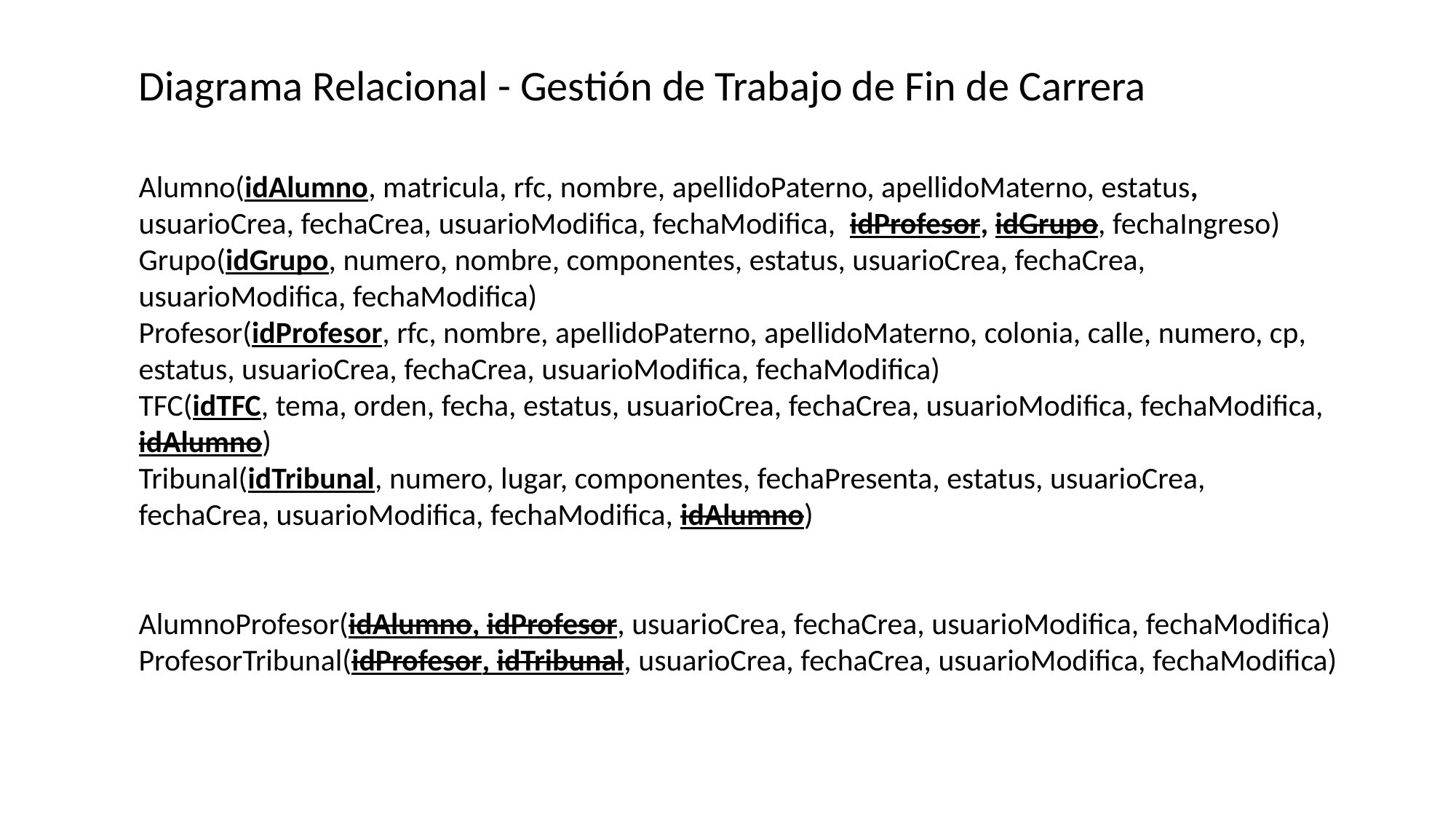

Diagrama Relacional - Gestión de Trabajo de Fin de Carrera
Alumno(idAlumno, matricula, rfc, nombre, apellidoPaterno, apellidoMaterno, estatus, usuarioCrea, fechaCrea, usuarioModifica, fechaModifica,  idProfesor, idGrupo, fechaIngreso)
Grupo(idGrupo, numero, nombre, componentes, estatus, usuarioCrea, fechaCrea, usuarioModifica, fechaModifica)
Profesor(idProfesor, rfc, nombre, apellidoPaterno, apellidoMaterno, colonia, calle, numero, cp, estatus, usuarioCrea, fechaCrea, usuarioModifica, fechaModifica)
TFC(idTFC, tema, orden, fecha, estatus, usuarioCrea, fechaCrea, usuarioModifica, fechaModifica,  idAlumno)
Tribunal(idTribunal, numero, lugar, componentes, fechaPresenta, estatus, usuarioCrea, fechaCrea, usuarioModifica, fechaModifica, idAlumno)

AlumnoProfesor(idAlumno, idProfesor, usuarioCrea, fechaCrea, usuarioModifica, fechaModifica)
ProfesorTribunal(idProfesor, idTribunal, usuarioCrea, fechaCrea, usuarioModifica, fechaModifica)